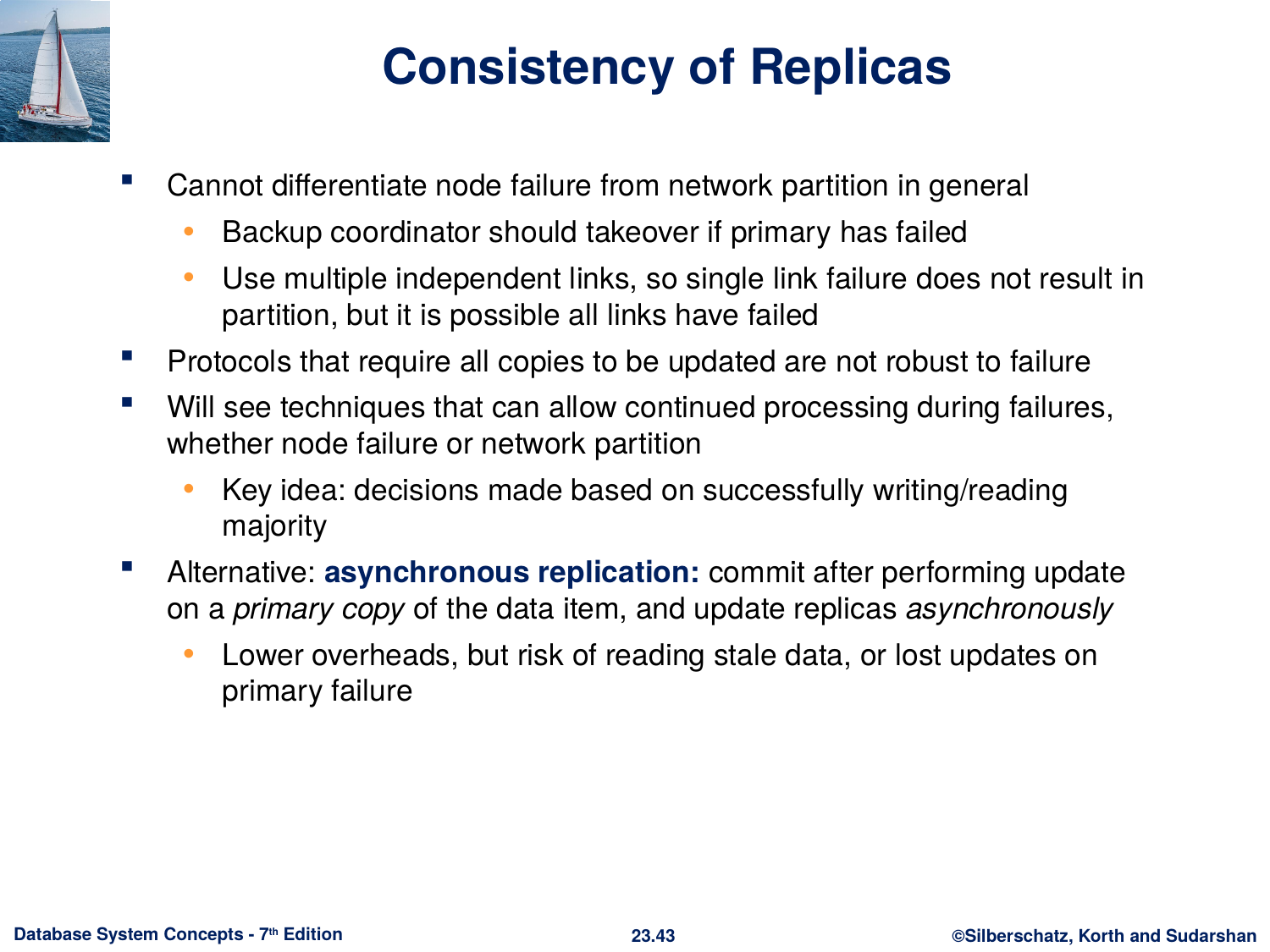

# Consistency of Replicas
Cannot differentiate node failure from network partition in general
Backup coordinator should takeover if primary has failed
Use multiple independent links, so single link failure does not result in partition, but it is possible all links have failed
Protocols that require all copies to be updated are not robust to failure
Will see techniques that can allow continued processing during failures, whether node failure or network partition
Key idea: decisions made based on successfully writing/reading majority
Alternative: asynchronous replication: commit after performing update on a primary copy of the data item, and update replicas asynchronously
Lower overheads, but risk of reading stale data, or lost updates on primary failure